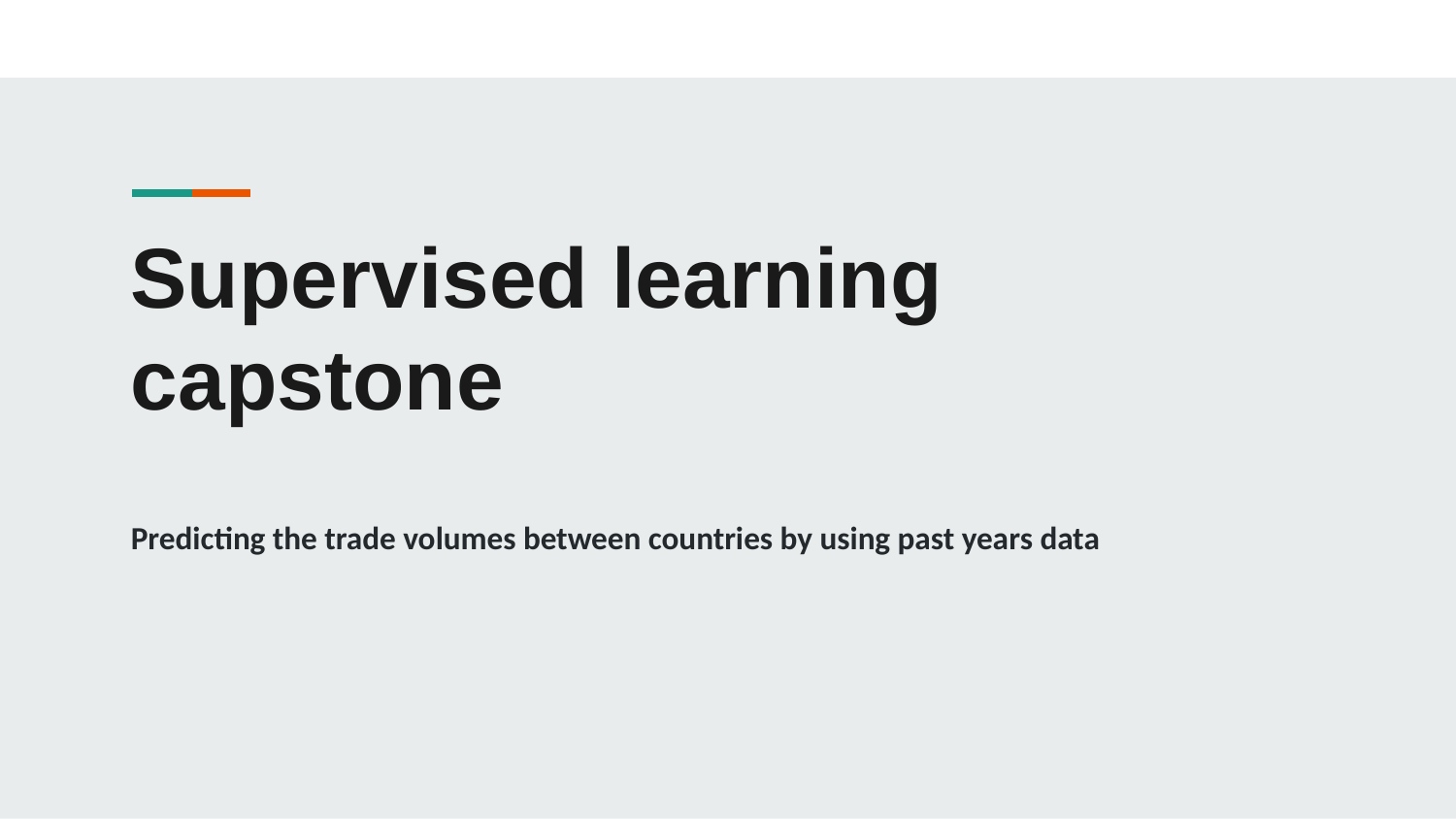

# Supervised learning  capstone
Predicting the trade volumes between countries by using past years data